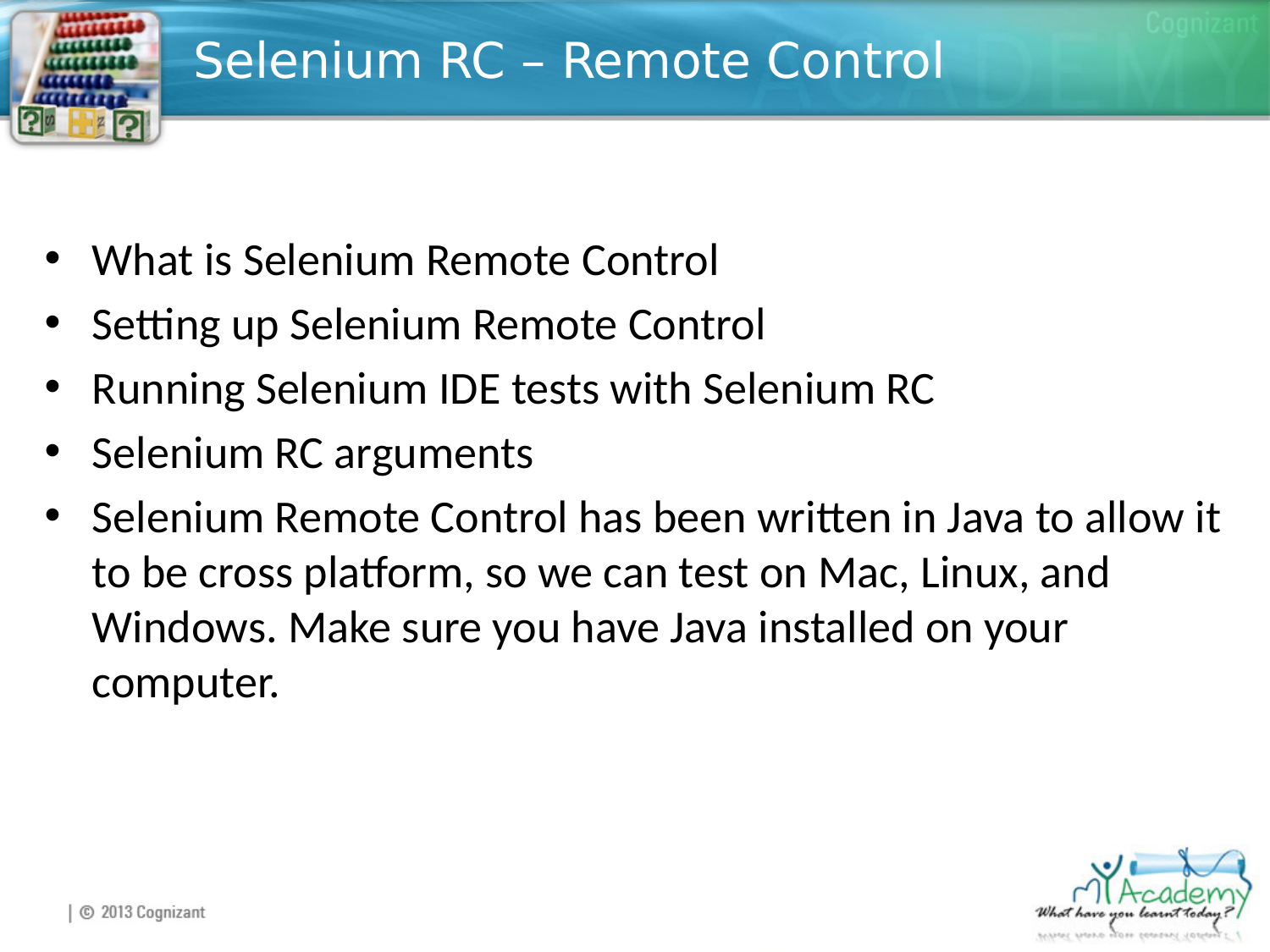

# Selenium RC – Remote Control
What is Selenium Remote Control
Setting up Selenium Remote Control
Running Selenium IDE tests with Selenium RC
Selenium RC arguments
Selenium Remote Control has been written in Java to allow it to be cross platform, so we can test on Mac, Linux, and Windows. Make sure you have Java installed on your computer.